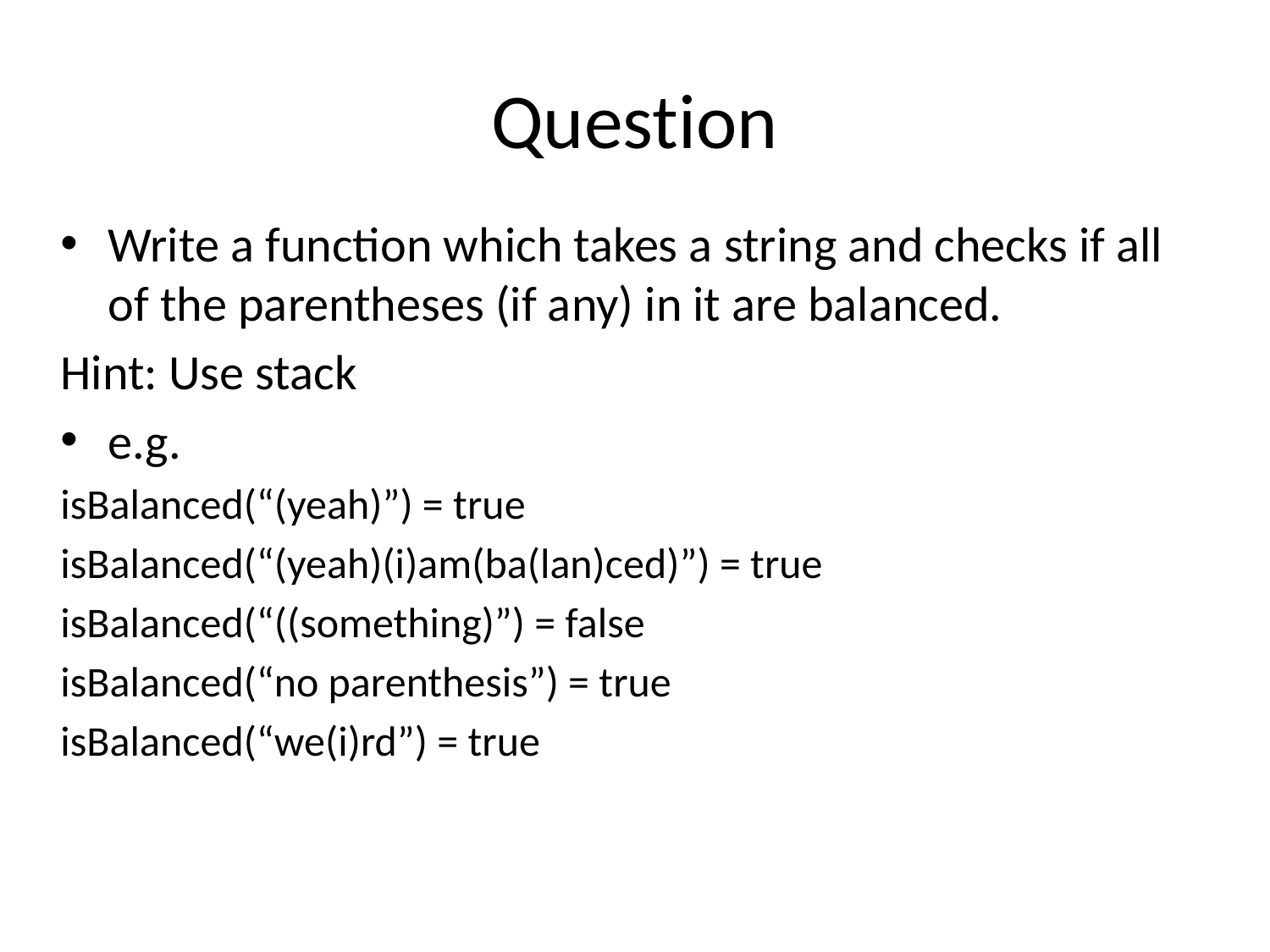

# Question
Write a function which takes a string and checks if all of the parentheses (if any) in it are balanced.
Hint: Use stack
e.g.
isBalanced(“(yeah)”) = true
isBalanced(“(yeah)(i)am(ba(lan)ced)”) = true
isBalanced(“((something)”) = false
isBalanced(“no parenthesis”) = true
isBalanced(“we(i)rd”) = true